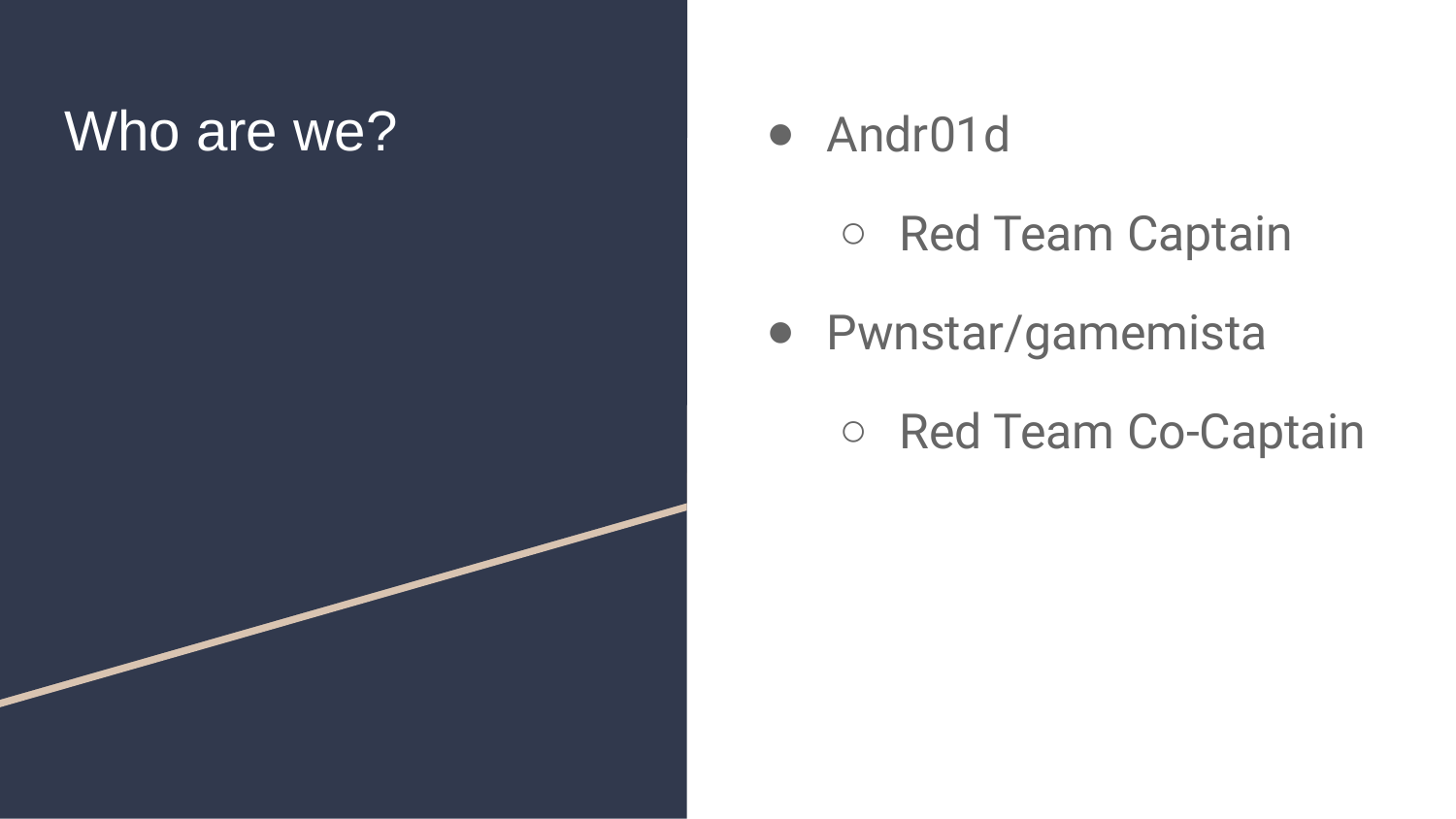

# Who are we?
Andr01d
Red Team Captain
Pwnstar/gamemista
Red Team Co-Captain